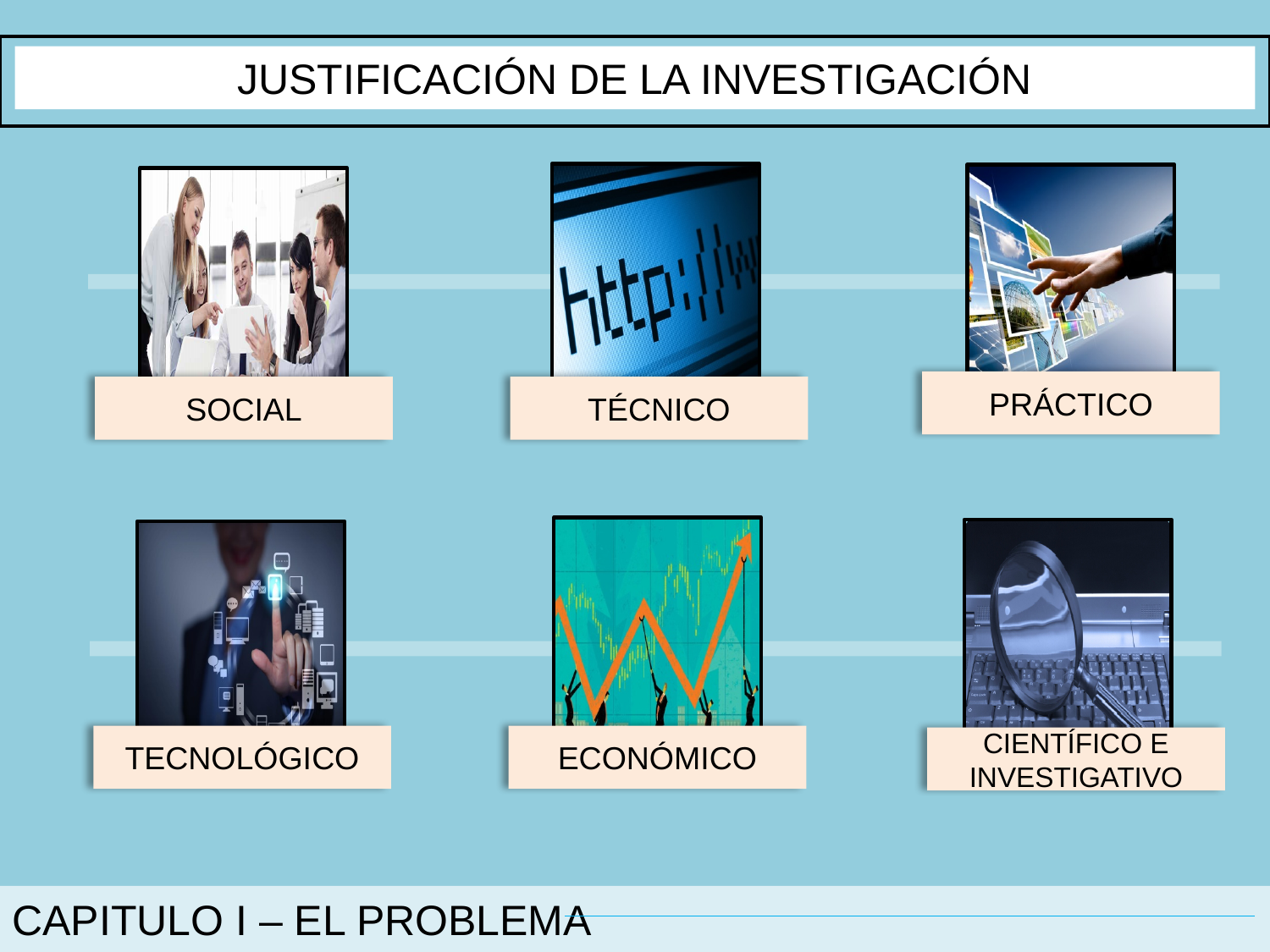

JUSTIFICACIÓN DE LA INVESTIGACIÓN

PRÁCTICO
SOCIAL
TÉCNICO

TECNOLÓGICO
ECONÓMICO
CIENTÍFICO E INVESTIGATIVO
CAPITULO I – EL PROBLEMA